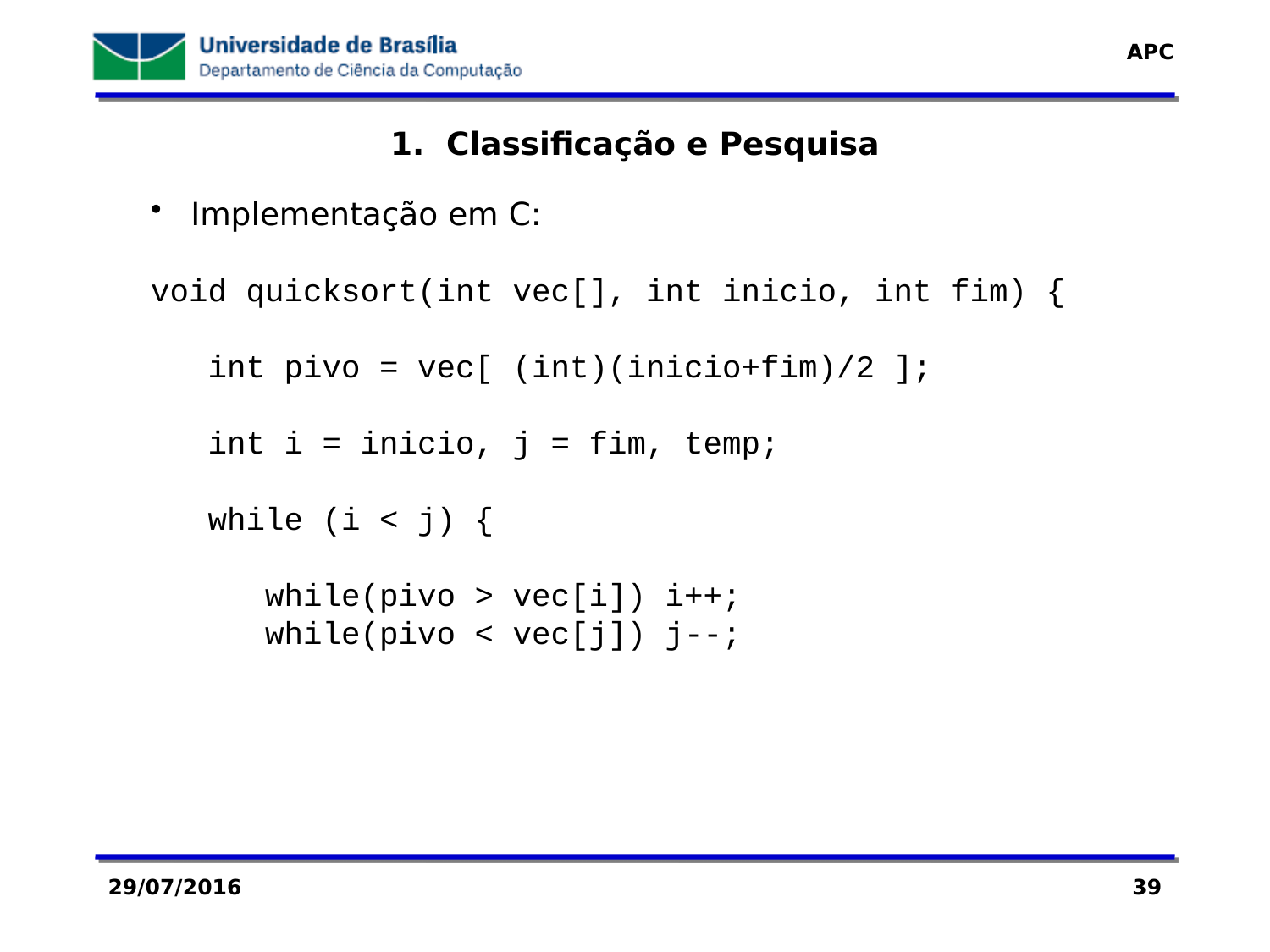

1.  Classificação e Pesquisa
 Implementação em C:

void quicksort(int vec[], int inicio, int fim) {

   int pivo = vec[ (int)(inicio+fim)/2 ];

   int i = inicio, j = fim, temp;

   while (i < j) {

      while(pivo > vec[i]) i++;
      while(pivo < vec[j]) j--;

29/07/2016
39